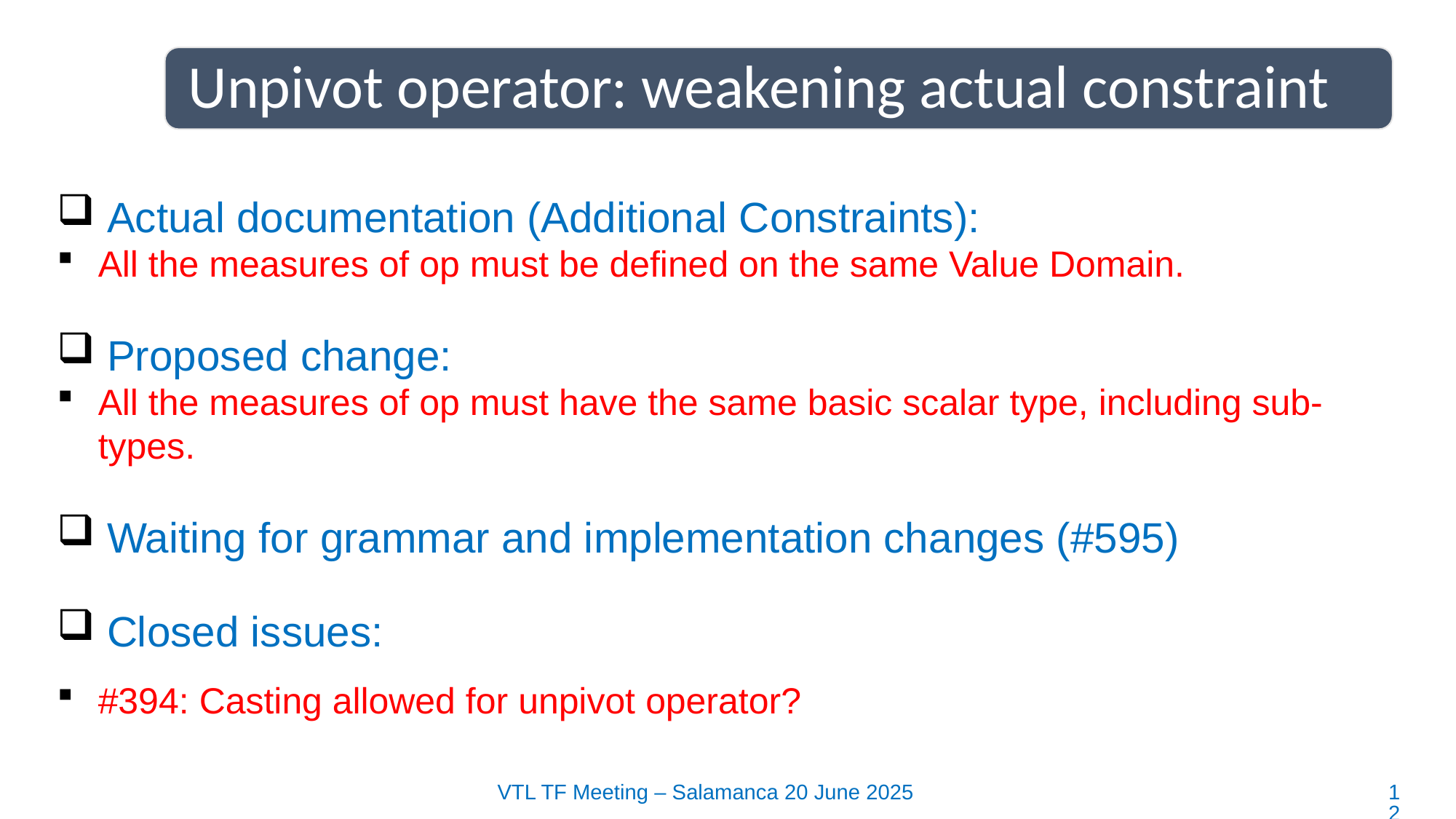

Unpivot operator: weakening actual constraint
 Actual documentation (Additional Constraints):
All the measures of op must be defined on the same Value Domain.
 Proposed change:
All the measures of op must have the same basic scalar type, including sub-types.
 Waiting for grammar and implementation changes (#595)
 Closed issues:
#394: Casting allowed for unpivot operator?
VTL TF Meeting – Salamanca 20 June 2025
12